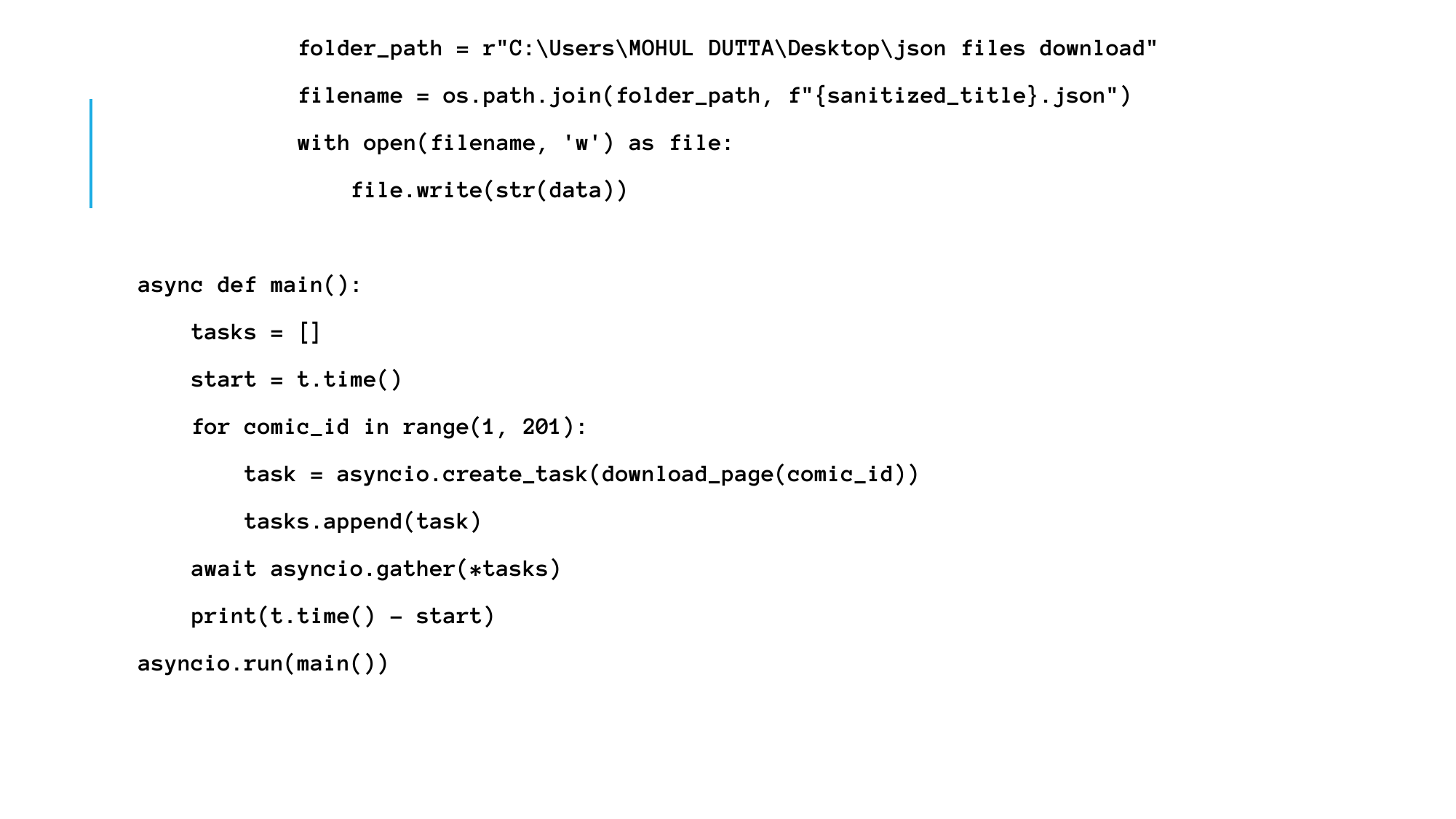

folder_path = r"C:\Users\MOHUL DUTTA\Desktop\json files download"
            filename = os.path.join(folder_path, f"{sanitized_title}.json")
            with open(filename, 'w') as file:
                file.write(str(data))

async def main():
    tasks = []
    start = t.time()
    for comic_id in range(1, 201):
        task = asyncio.create_task(download_page(comic_id))
        tasks.append(task)
    await asyncio.gather(*tasks)
    print(t.time() - start)
asyncio.run(main())